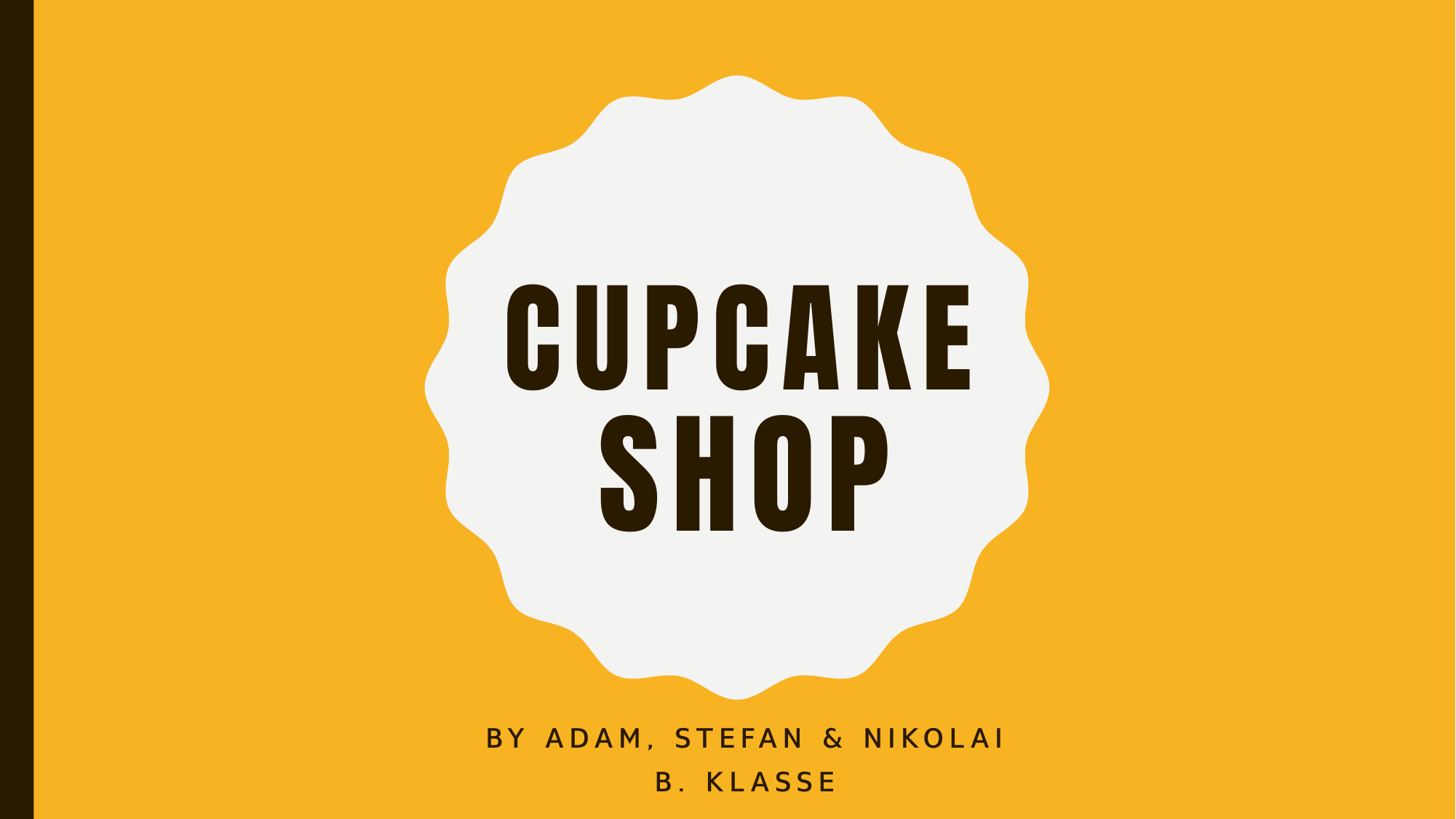

# Cupcake shop
by Adam, Stefan & Nikolai
b. klasse